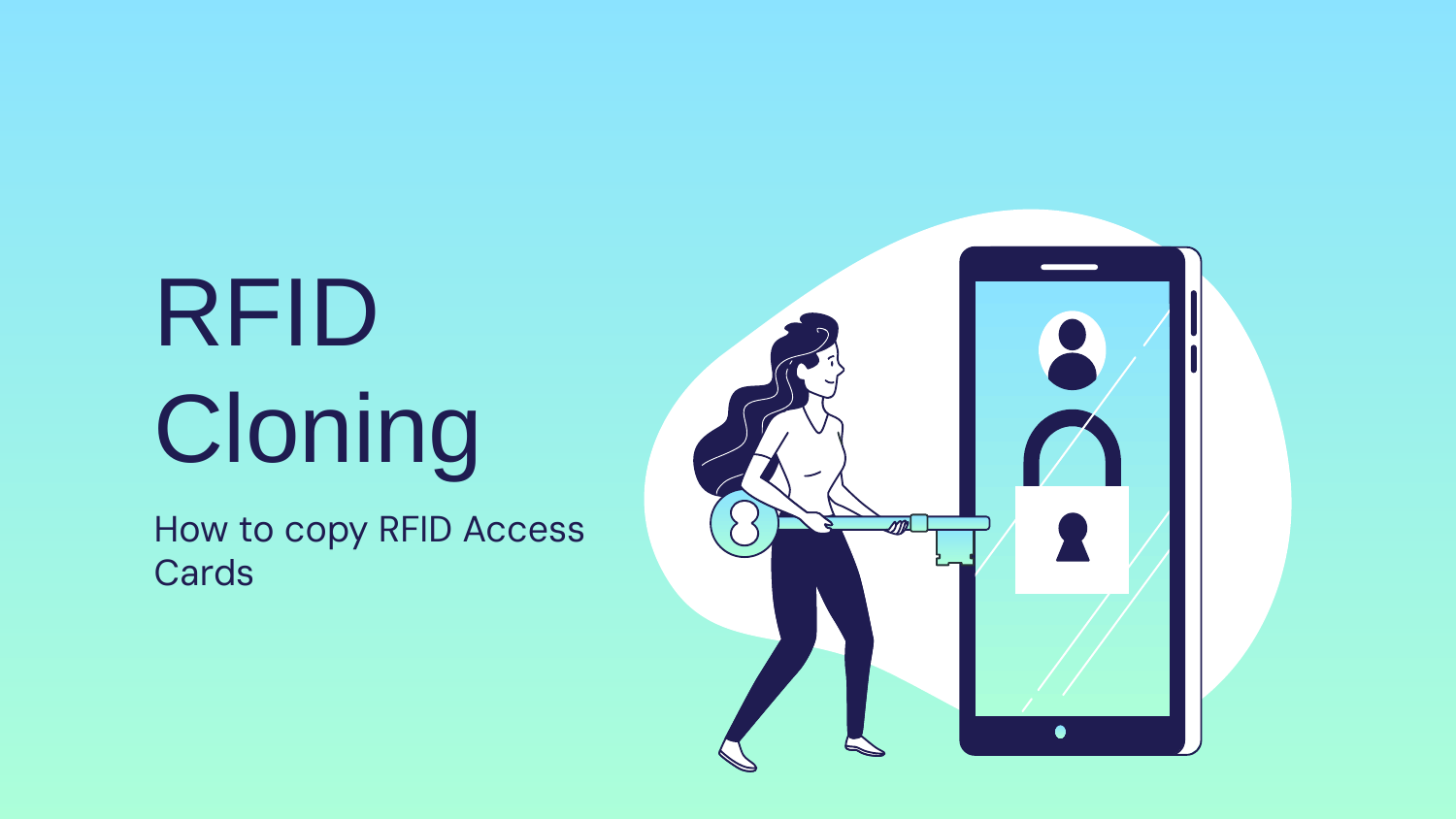

# RFID Cloning

How to copy RFID Access Cards